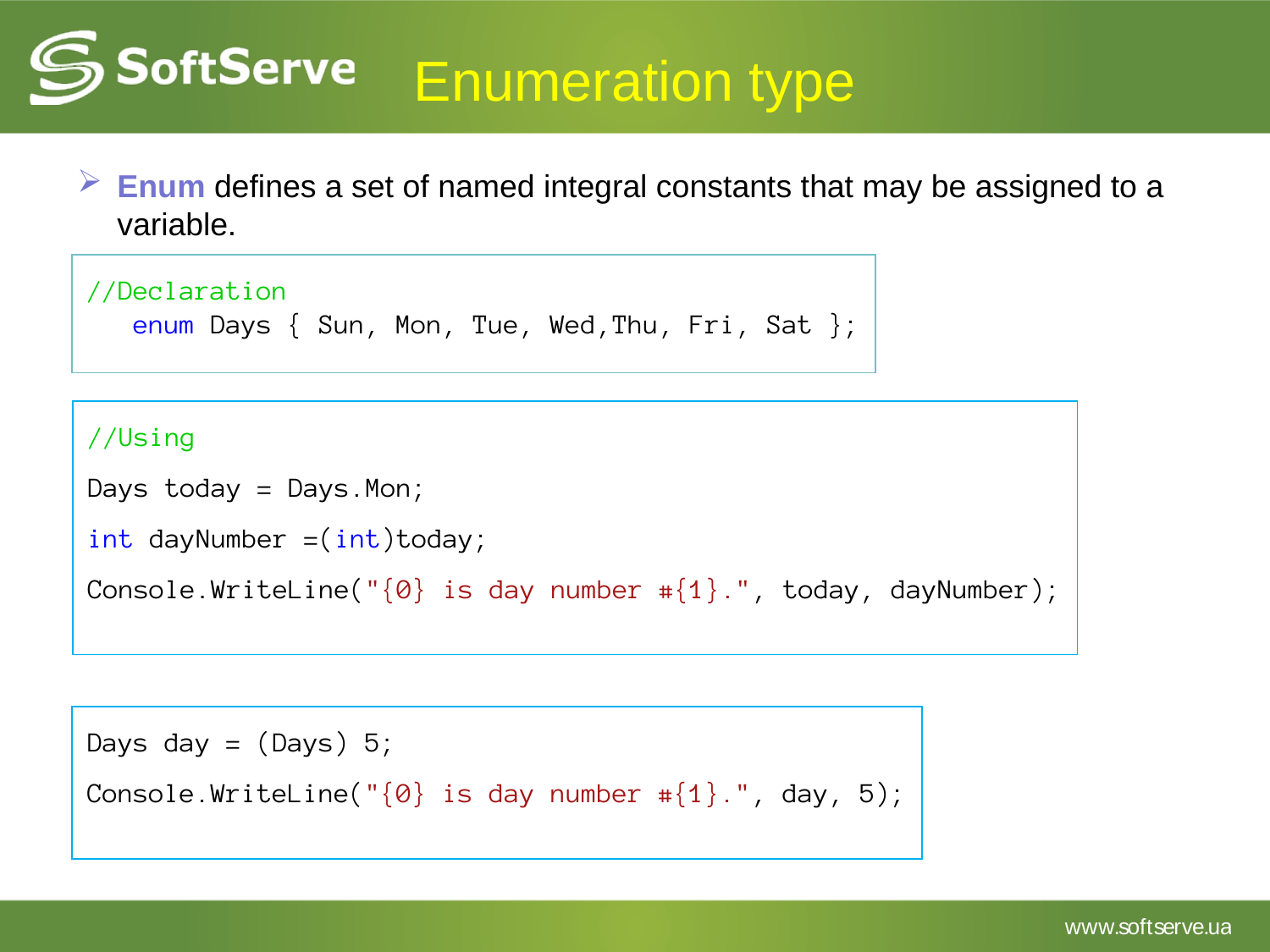

# Enumeration type
Enum defines a set of named integral constants that may be assigned to a variable.
 //Declaration
    enum Days { Sun, Mon, Tue, Wed,Thu, Fri, Sat };
 //Using
 Days today = Days.Mon;
 int dayNumber =(int)today;
 Console.WriteLine("{0} is day number #{1}.", today, dayNumber);
 Days day = (Days) 5;
 Console.WriteLine("{0} is day number #{1}.", day, 5);